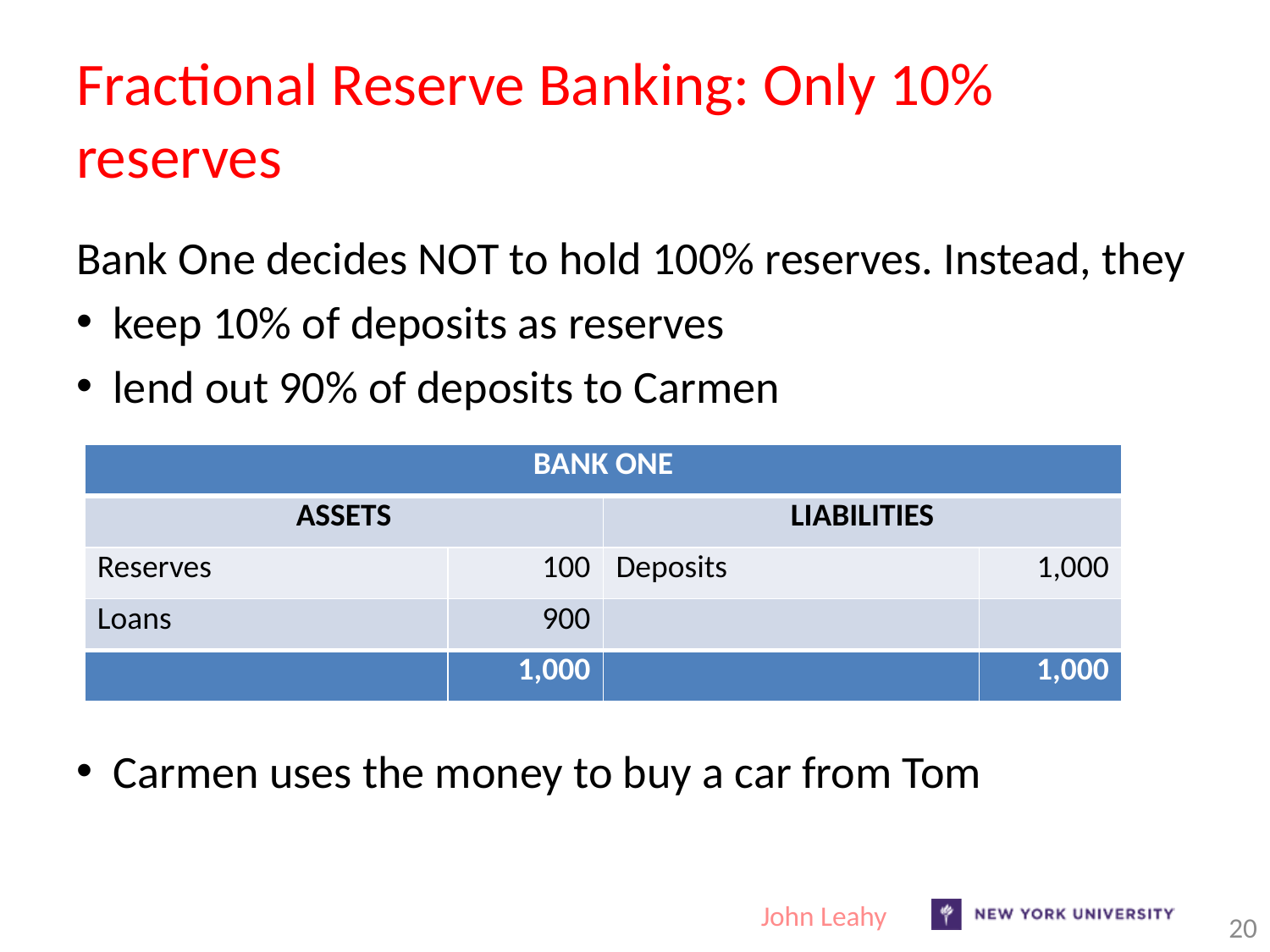

# Fractional Reserve Banking: Only 10% reserves
Bank One decides NOT to hold 100% reserves. Instead, they
  keep 10% of deposits as reserves
  lend out 90% of deposits to Carmen

  Carmen uses the money to buy a car from Tom

| BANK ONE |  |  |  |
| --- | --- | --- | --- |
| ASSETS |  | LIABILITIES |  |
| Reserves | 100 | Deposits | 1,000 |
| Loans | 900 |  |  |
|  | 1,000 |  | 1,000 |
John Leahy
20